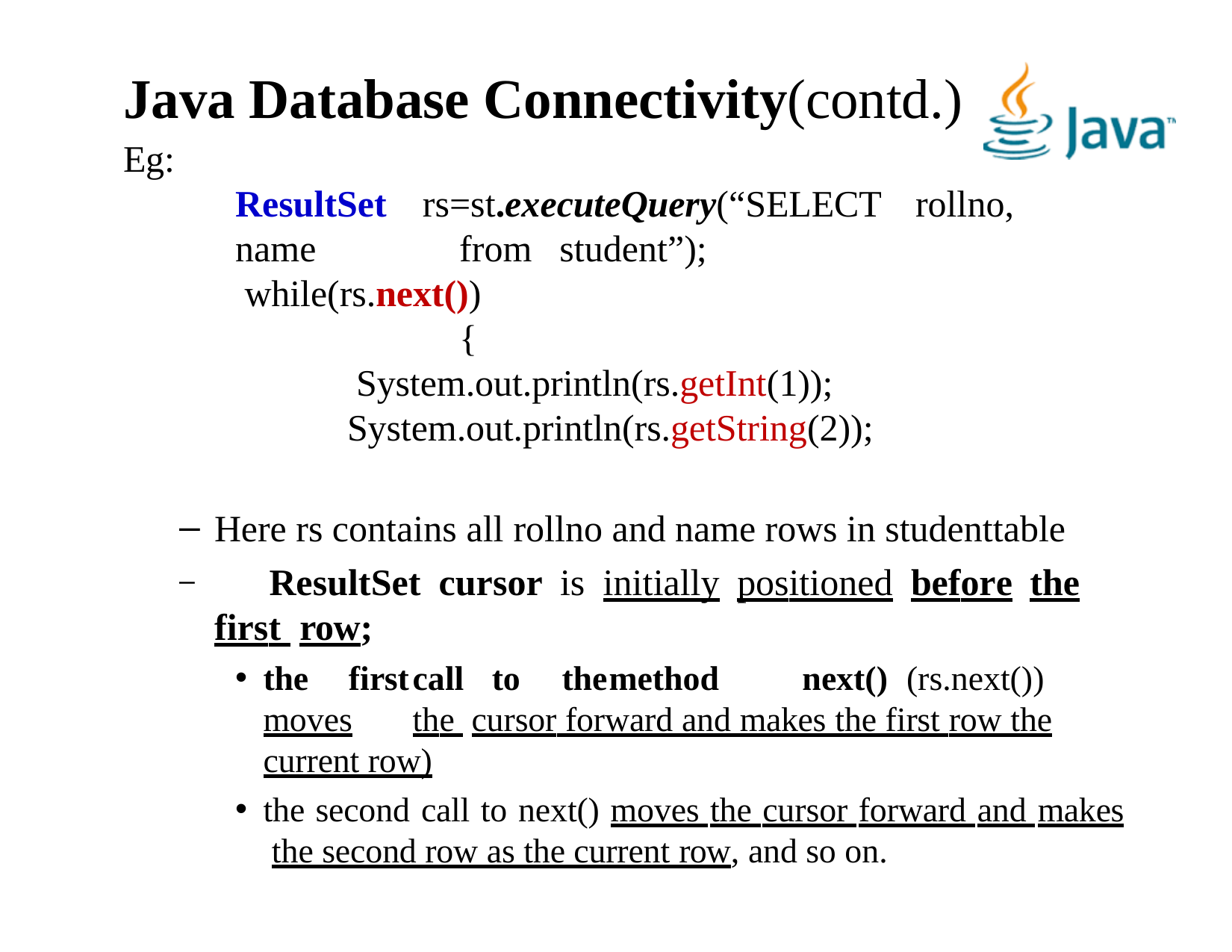

# Java Database Connectivity(contd.)
Eg:
ResultSet	rs=st.executeQuery(“SELECT	rollno,	name
from  while(rs.next())
{
student”);
System.out.println(rs.getInt(1));  System.out.println(rs.getString(2));

Here rs contains all rollno and name rows in studenttable
	ResultSet	cursor	is	initially	positioned	before	the	first  row;
the	first	call	to	the	method	next()	(rs.next())	moves	the  cursor forward and makes the first row the current row)
the second call to next() moves the cursor forward and makes  the second row as the current row, and so on.